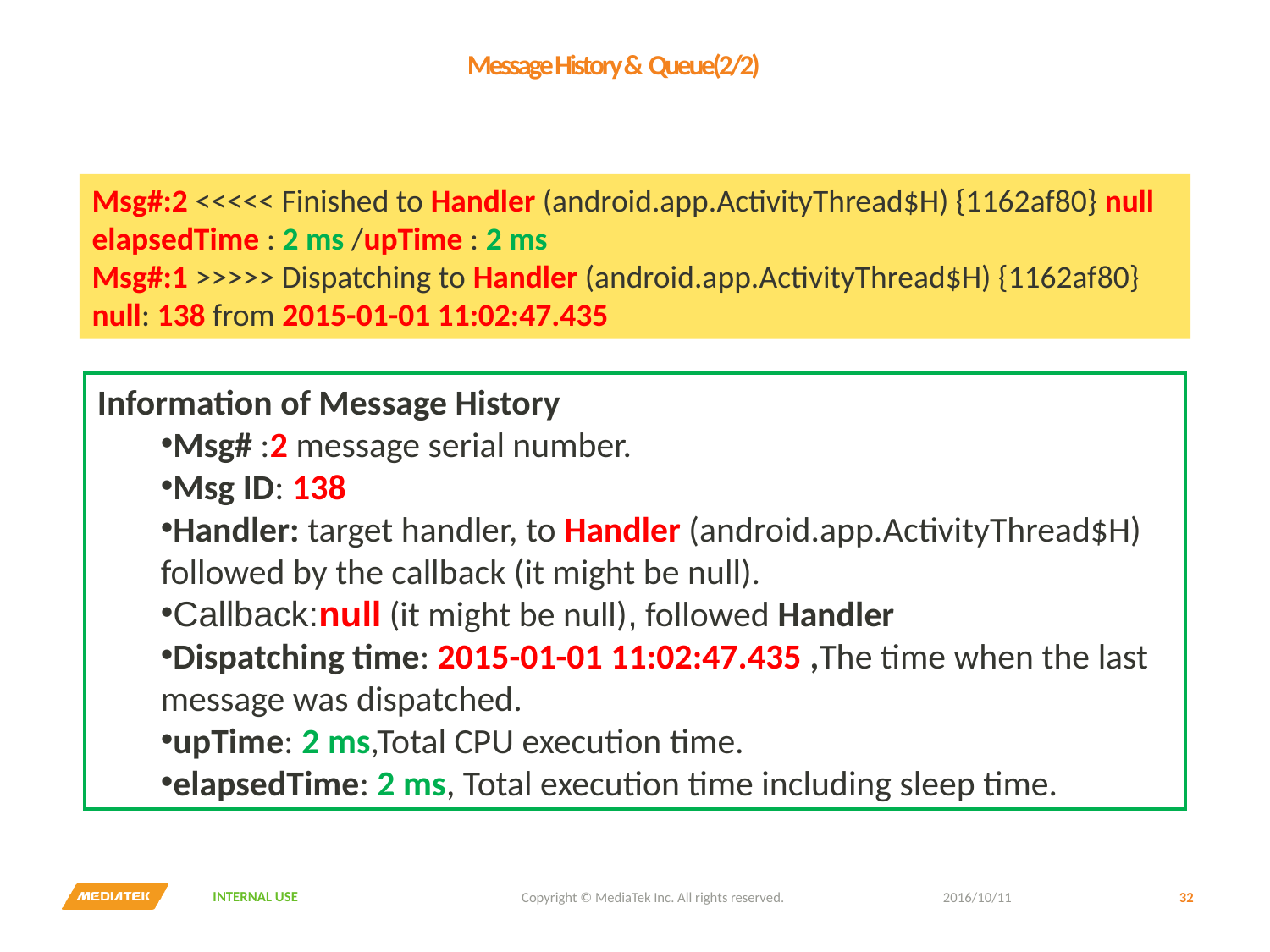

# Message History &  Queue(2/2)
Msg#:2 <<<<< Finished to Handler (android.app.ActivityThread$H) {1162af80} null elapsedTime : 2 ms /upTime : 2 ms
Msg#:1 >>>>> Dispatching to Handler (android.app.ActivityThread$H) {1162af80} null: 138 from 2015-01-01 11:02:47.435
Information of Message History
Msg# :2 message serial number.
Msg ID: 138
Handler: target handler, to Handler (android.app.ActivityThread$H) followed by the callback (it might be null).
Callback:null (it might be null), followed Handler
Dispatching time: 2015-01-01 11:02:47.435 ,The time when the last message was dispatched.
upTime: 2 ms,Total CPU execution time.
elapsedTime: 2 ms, Total execution time including sleep time.
2016/10/11
32